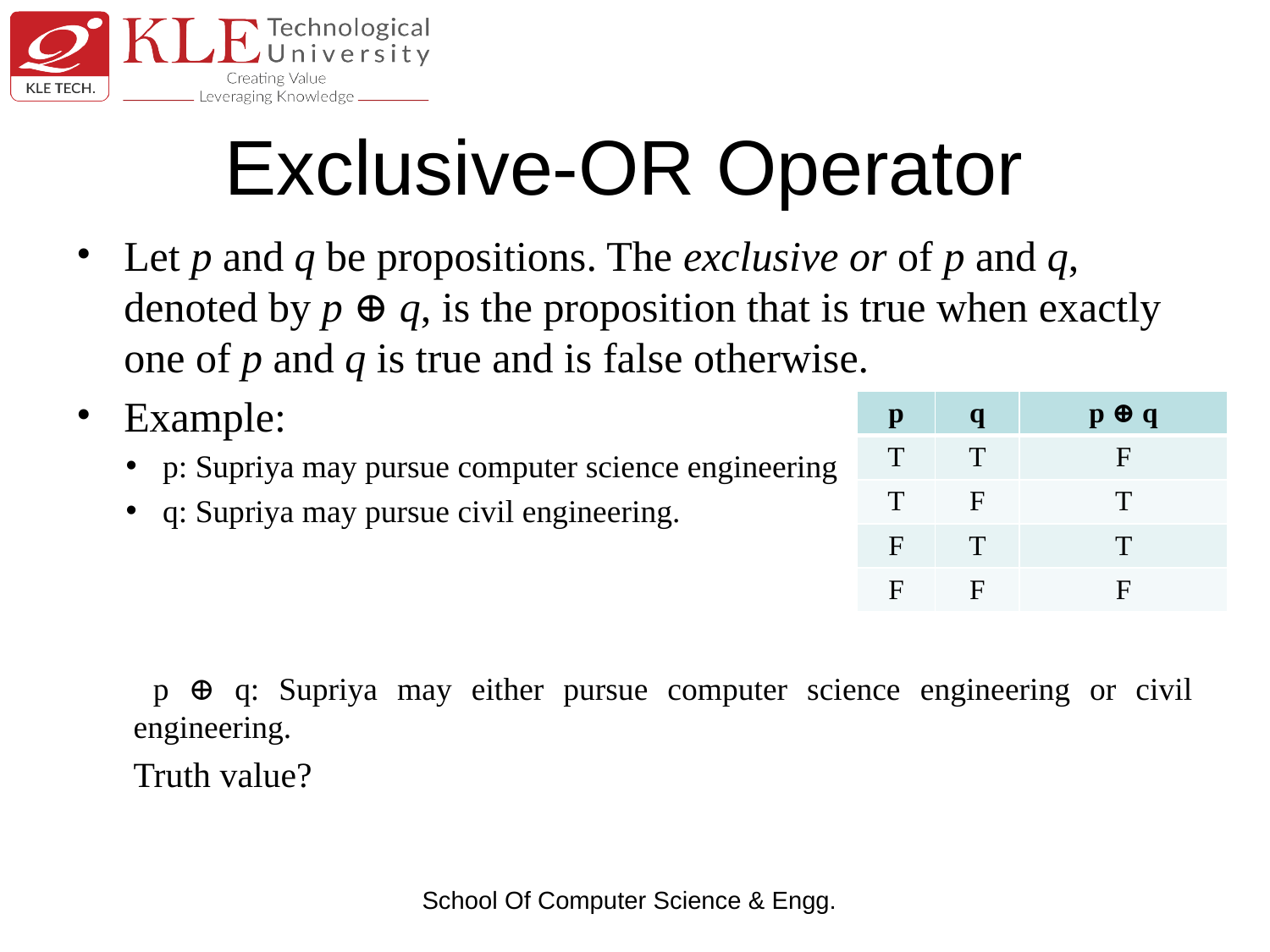

# Exclusive-OR Operator
Let p and q be propositions. The exclusive or of p and q, denoted by p ⊕ q, is the proposition that is true when exactly one of p and q is true and is false otherwise.
Example:
p: Supriya may pursue computer science engineering
q: Supriya may pursue civil engineering.

 p ⊕ q: Supriya may either pursue computer science engineering or civil engineering.
Truth value?

| p | q | p ⊕ q |
| --- | --- | --- |
| T | T | F |
| T | F | T |
| F | T | T |
| F | F | F |